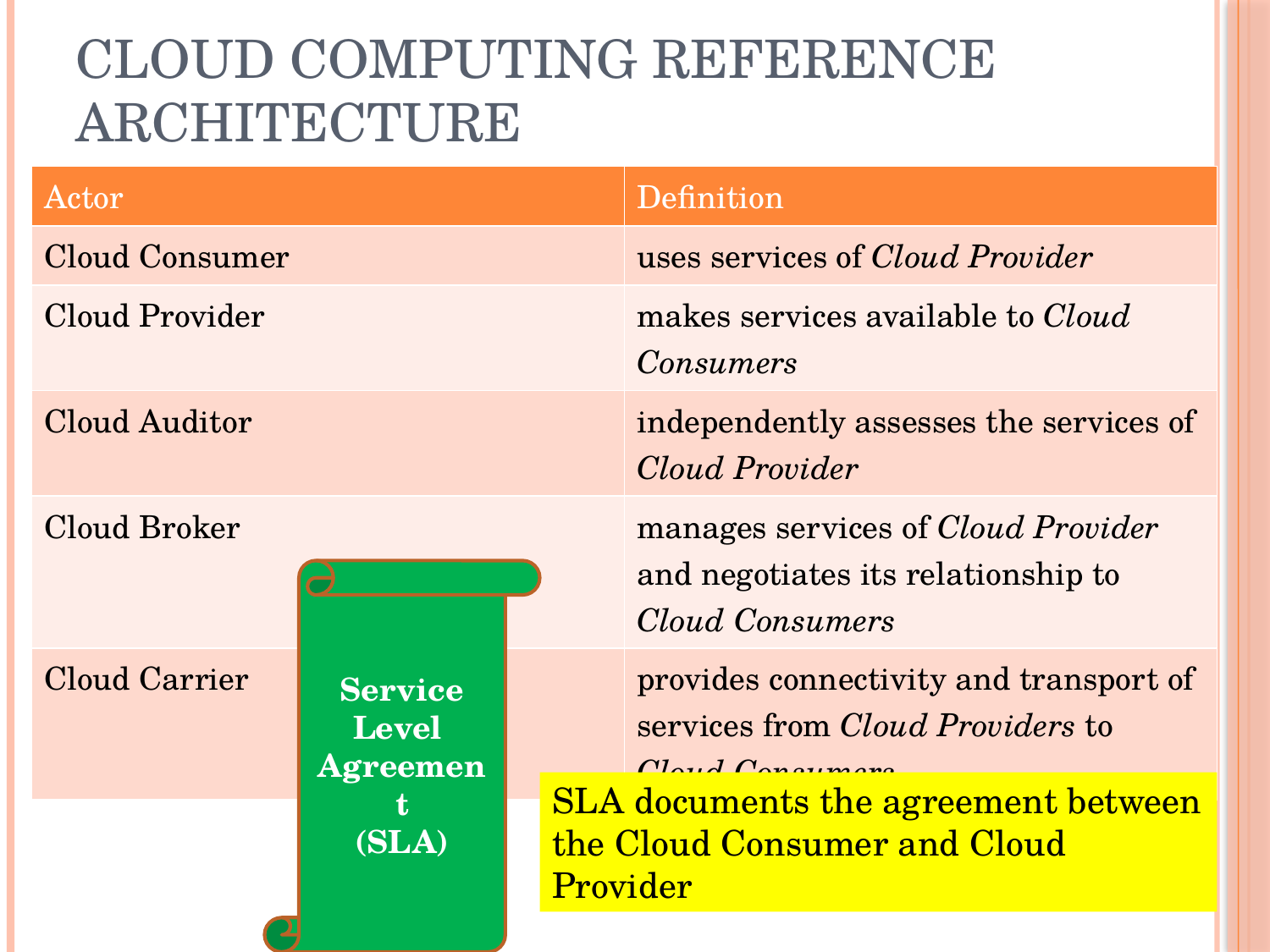

# Cloud Computing Reference Architecture
| Actor | Definition |
| --- | --- |
| Cloud Consumer | uses services of Cloud Provider |
| Cloud Provider | makes services available to Cloud Consumers |
| Cloud Auditor | independently assesses the services of Cloud Provider |
| Cloud Broker | manages services of Cloud Provider and negotiates its relationship to Cloud Consumers |
| Cloud Carrier | provides connectivity and transport of services from Cloud Providers to Cloud Consumers |
Service
Level
Agreement
(SLA)
SLA documents the agreement between the Cloud Consumer and Cloud Provider